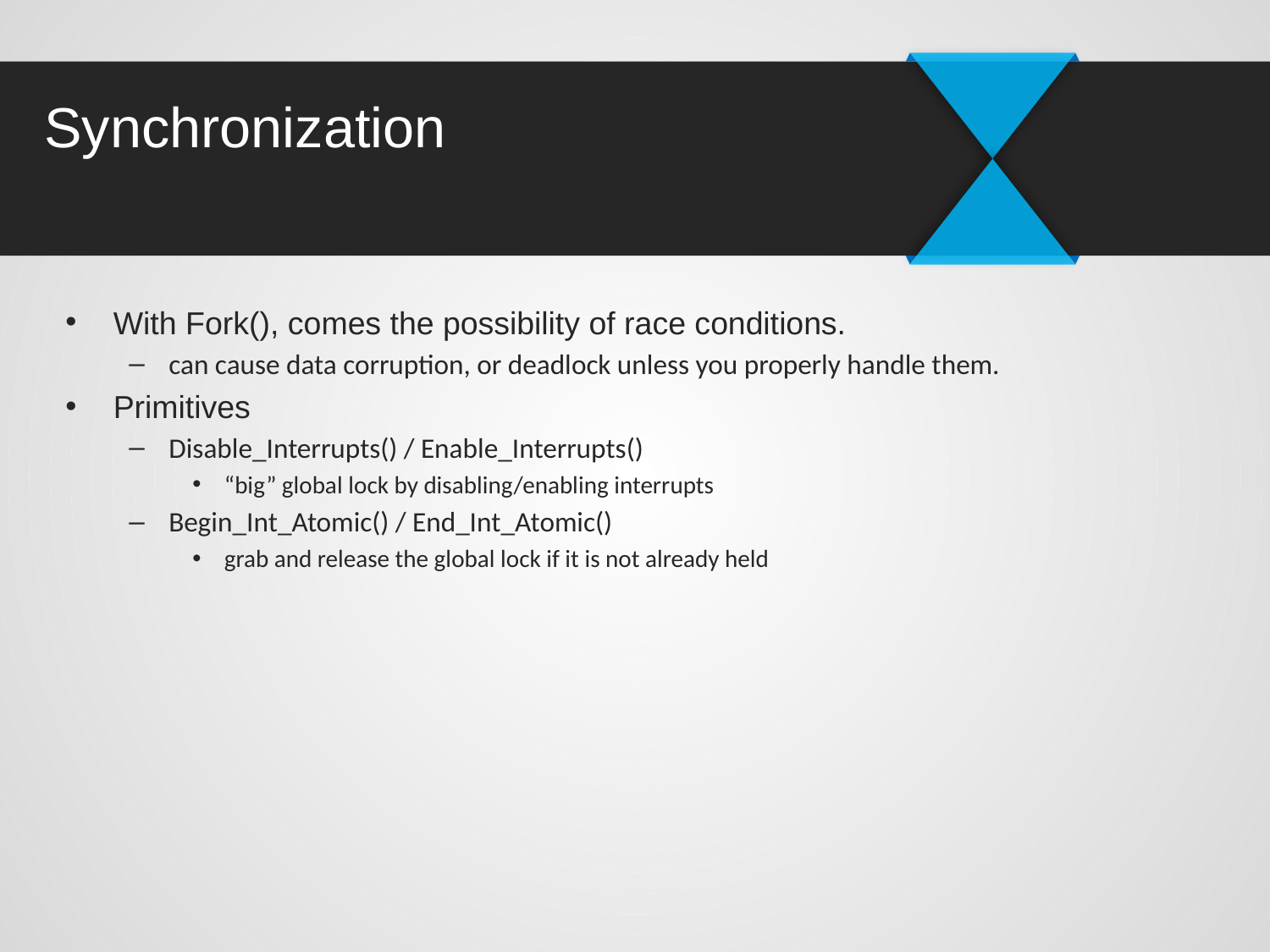

# Synchronization

With Fork(), comes the possibility of race conditions.
can cause data corruption, or deadlock unless you properly handle them.
Primitives
Disable_Interrupts() / Enable_Interrupts()
“big” global lock by disabling/enabling interrupts
Begin_Int_Atomic() / End_Int_Atomic()
grab and release the global lock if it is not already held